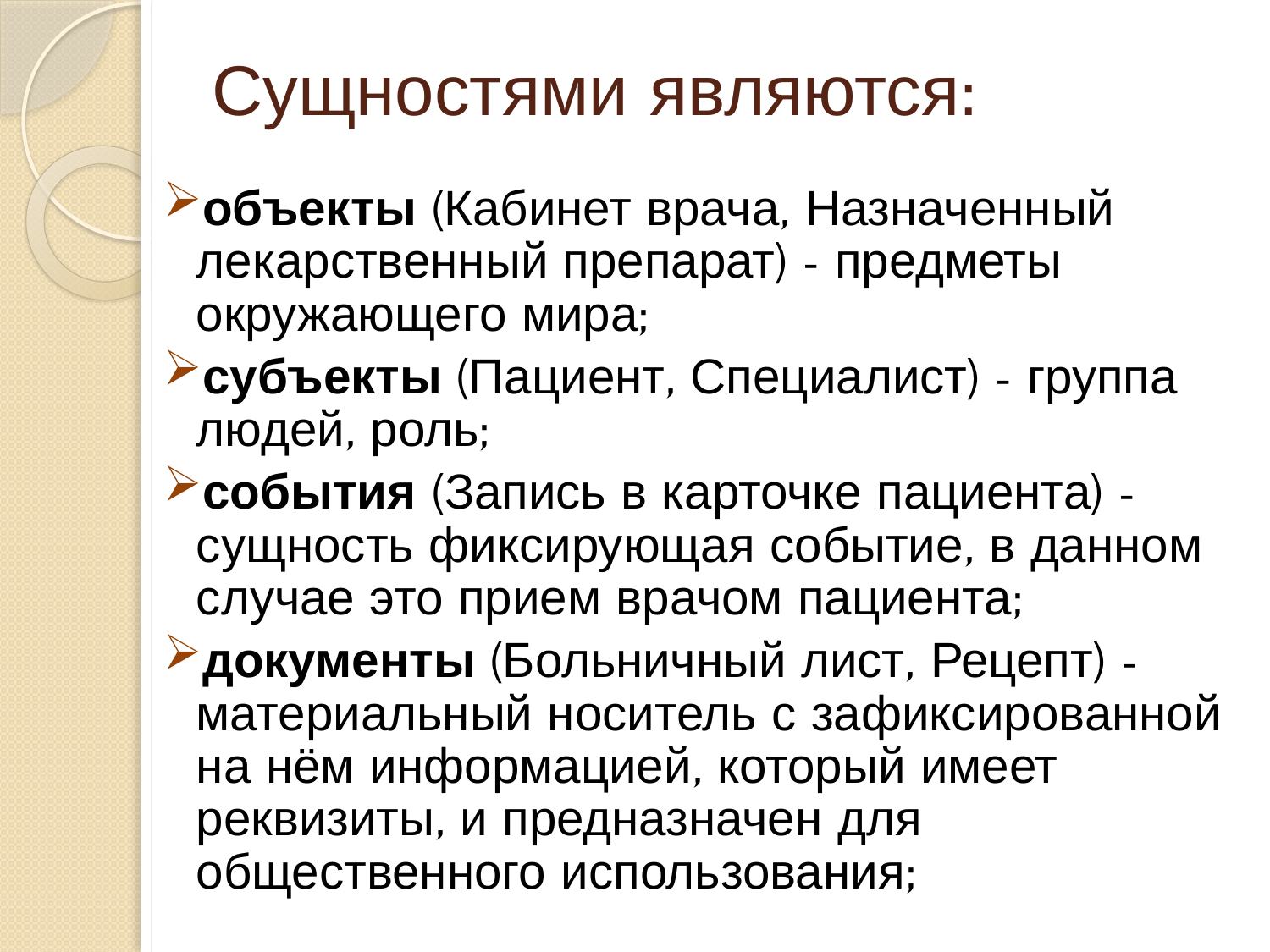

# Сущностями являются:
объекты (Кабинет врача, Назначенный лекарственный препарат) - предметы окружающего мира;
субъекты (Пациент, Специалист) - группа людей, роль;
события (Запись в карточке пациента) - сущность фиксирующая событие, в данном случае это прием врачом пациента;
документы (Больничный лист, Рецепт) - материальный носитель с зафиксированной на нём информацией, который имеет реквизиты, и предназначен для общественного использования;